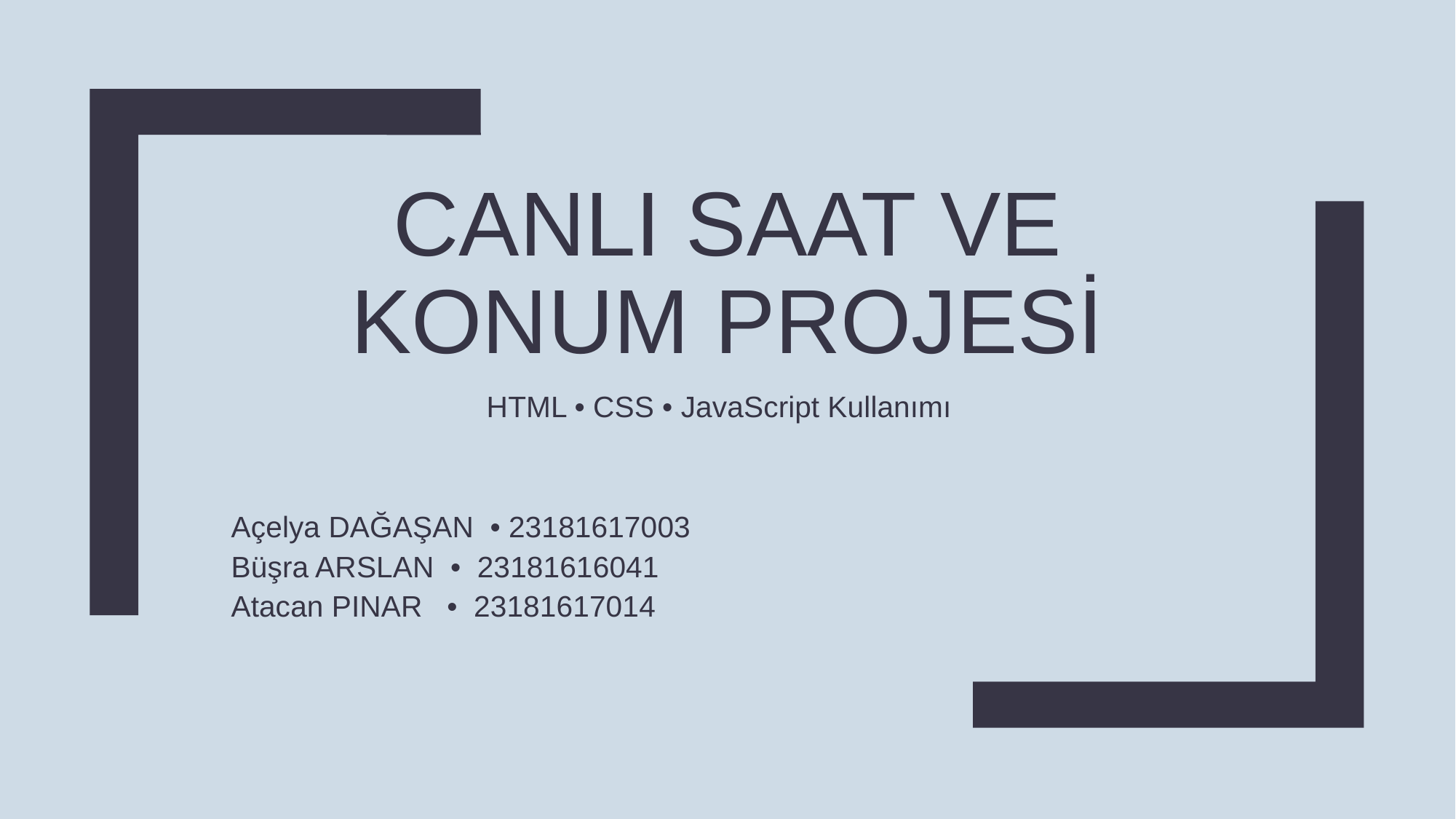

# Canlı Saat ve Konum Projesi
HTML • CSS • JavaScript Kullanımı

Açelya DAĞAŞAN  • 23181617003
Büşra ARSLAN  •  23181616041
Atacan PINAR   •  23181617014